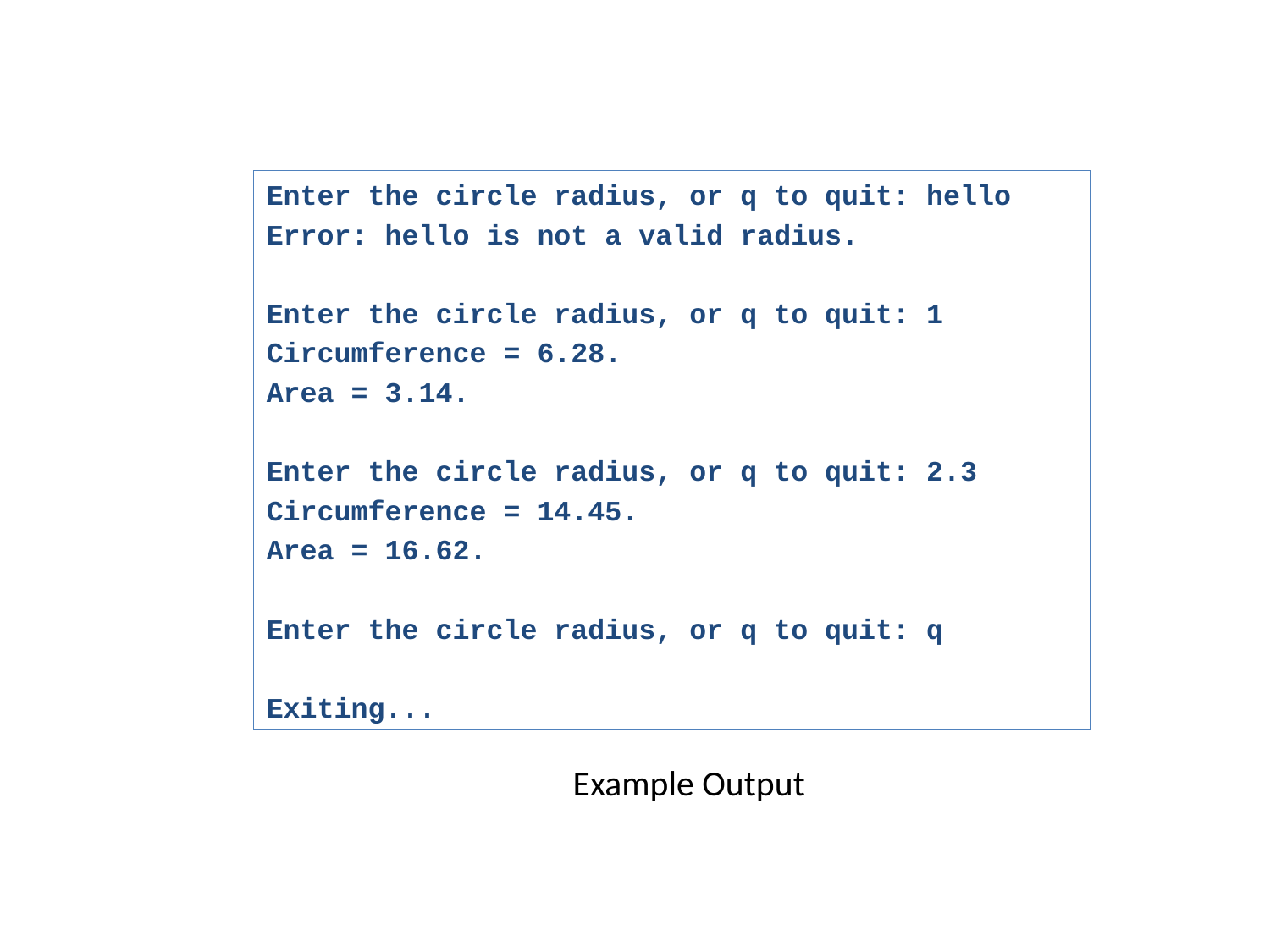

Enter the circle radius, or q to quit: hello
Error: hello is not a valid radius.

Enter the circle radius, or q to quit: 1
Circumference = 6.28.
Area = 3.14.

Enter the circle radius, or q to quit: 2.3
Circumference = 14.45.
Area = 16.62.

Enter the circle radius, or q to quit: q

Exiting...
Example Output